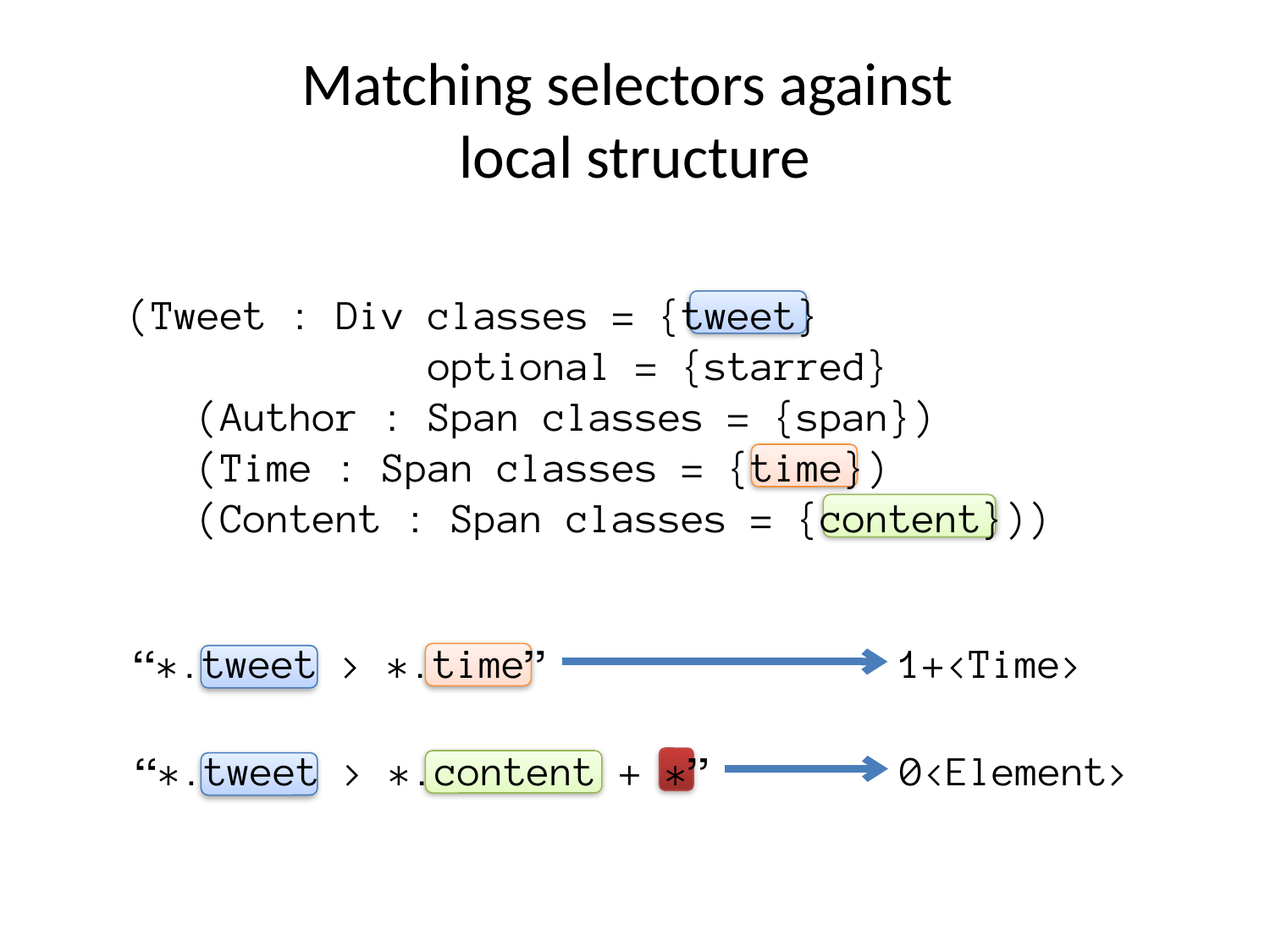

# Matching selectors against local structure
(Tweet : Div classes = {tweet}
             optional = {starred}
   (Author : Span classes = {span})
   (Time : Span classes = {time})
   (Content : Span classes = {content}))

“*.tweet > *.time”
1+<Time>

“*.tweet > *.content + *”
0<Element>